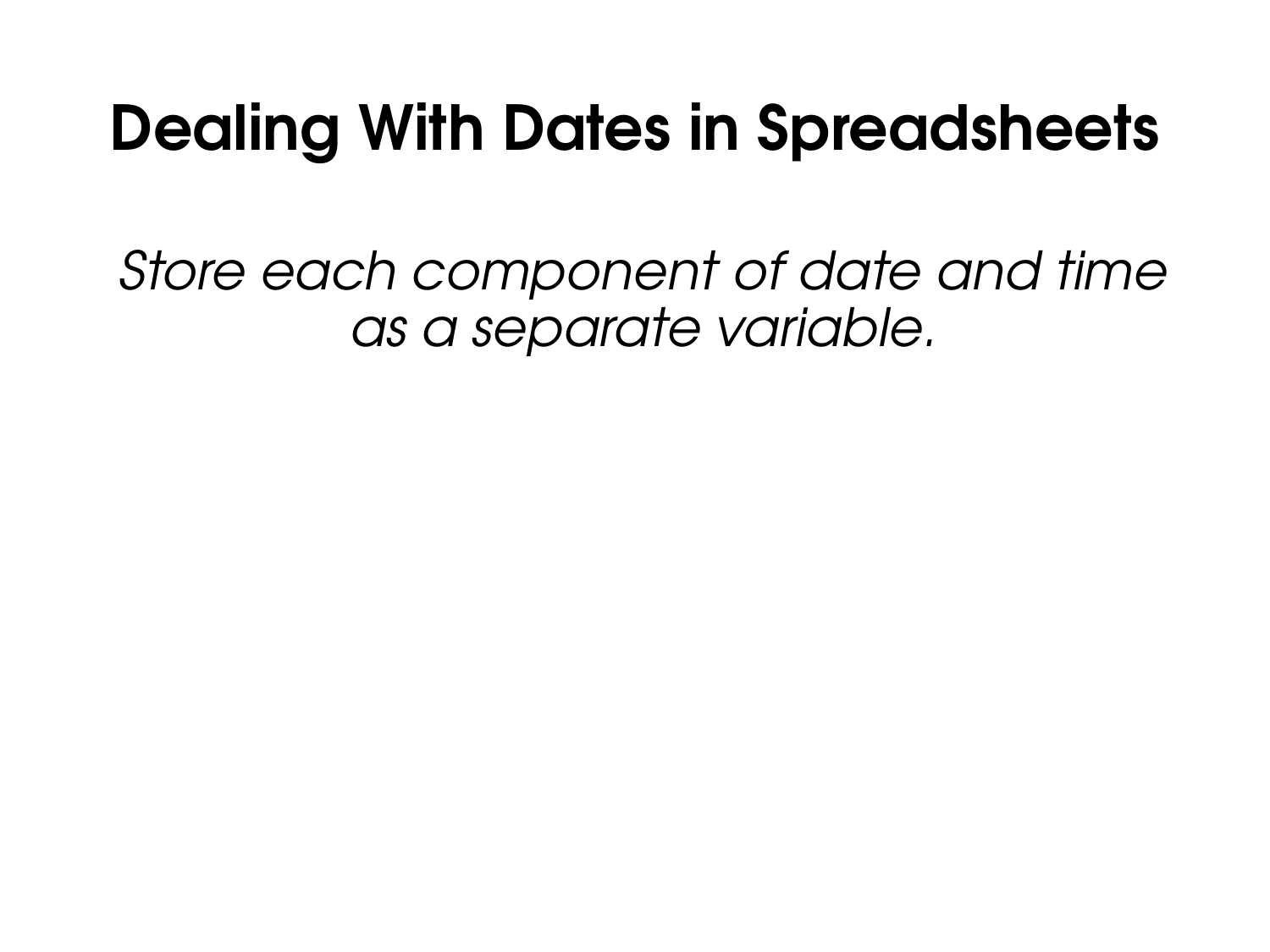

# Dealing With Dates in Spreadsheets
Store each component of date and time
as a separate variable.